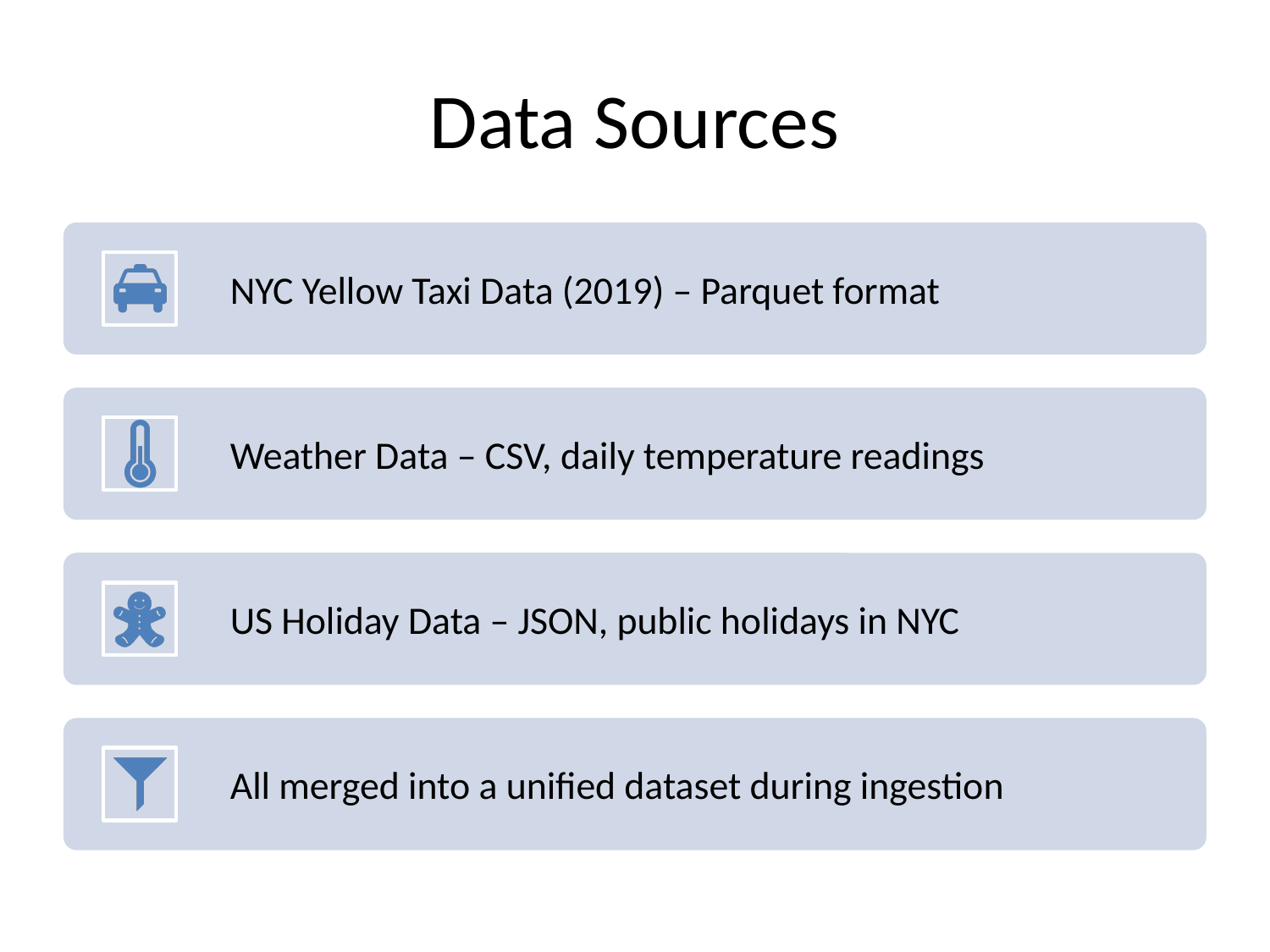

# Data Sources
NYC Yellow Taxi Data (2019) – Parquet format
Weather Data – CSV, daily temperature readings
US Holiday Data – JSON, public holidays in NYC
All merged into a unified dataset during ingestion